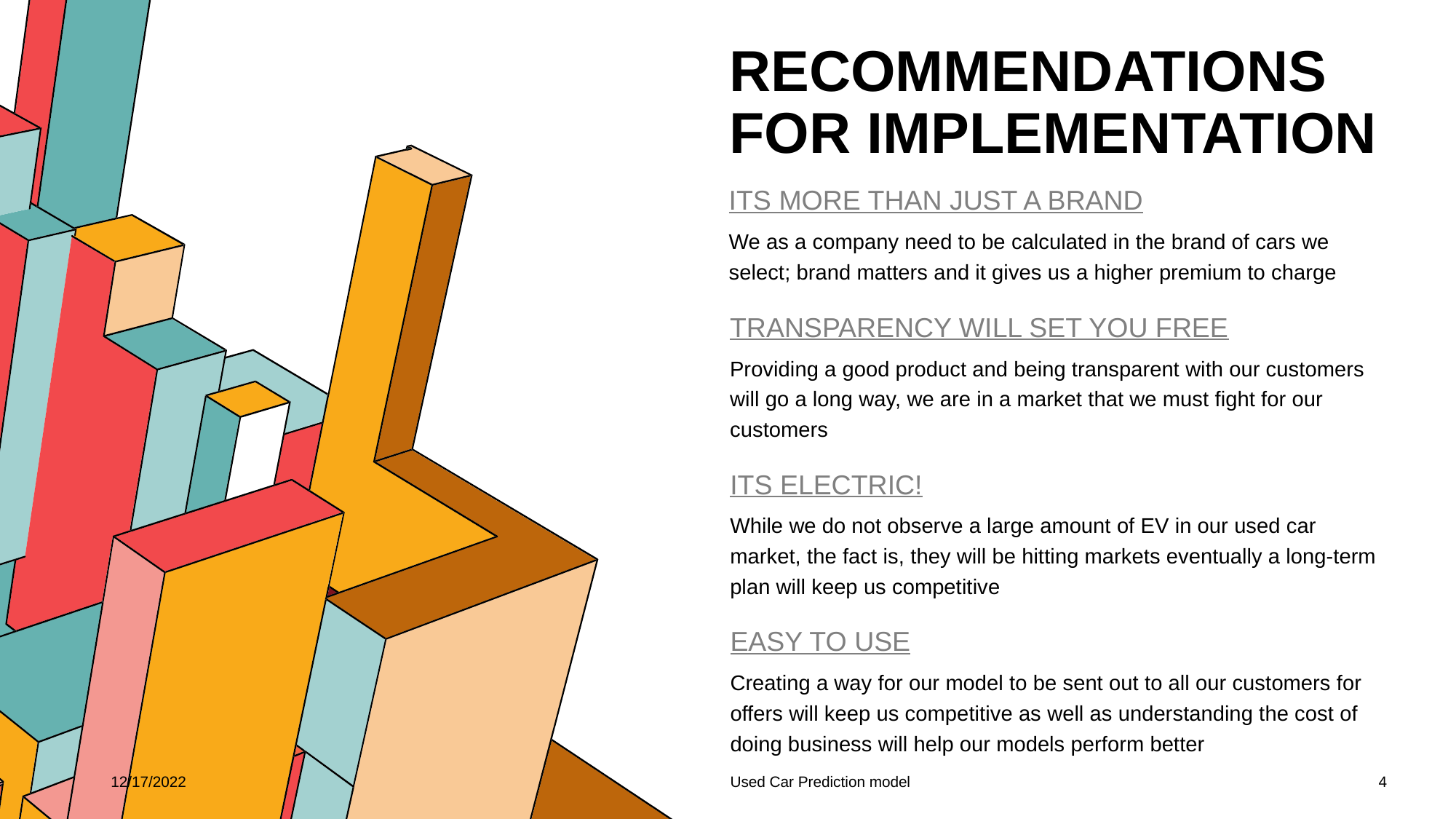

# Recommendations for implementation
ITS MORE THAN JUST A BRAND
We as a company need to be calculated in the brand of cars we select; brand matters and it gives us a higher premium to charge
TRANSPARENCY WILL SET YOU FREE
Providing a good product and being transparent with our customers will go a long way, we are in a market that we must fight for our customers
ITS ELECTRIC!
While we do not observe a large amount of EV in our used car market, the fact is, they will be hitting markets eventually a long-term plan will keep us competitive
EASY TO USE
Creating a way for our model to be sent out to all our customers for offers will keep us competitive as well as understanding the cost of doing business will help our models perform better
12/17/2022
Used Car Prediction model
4